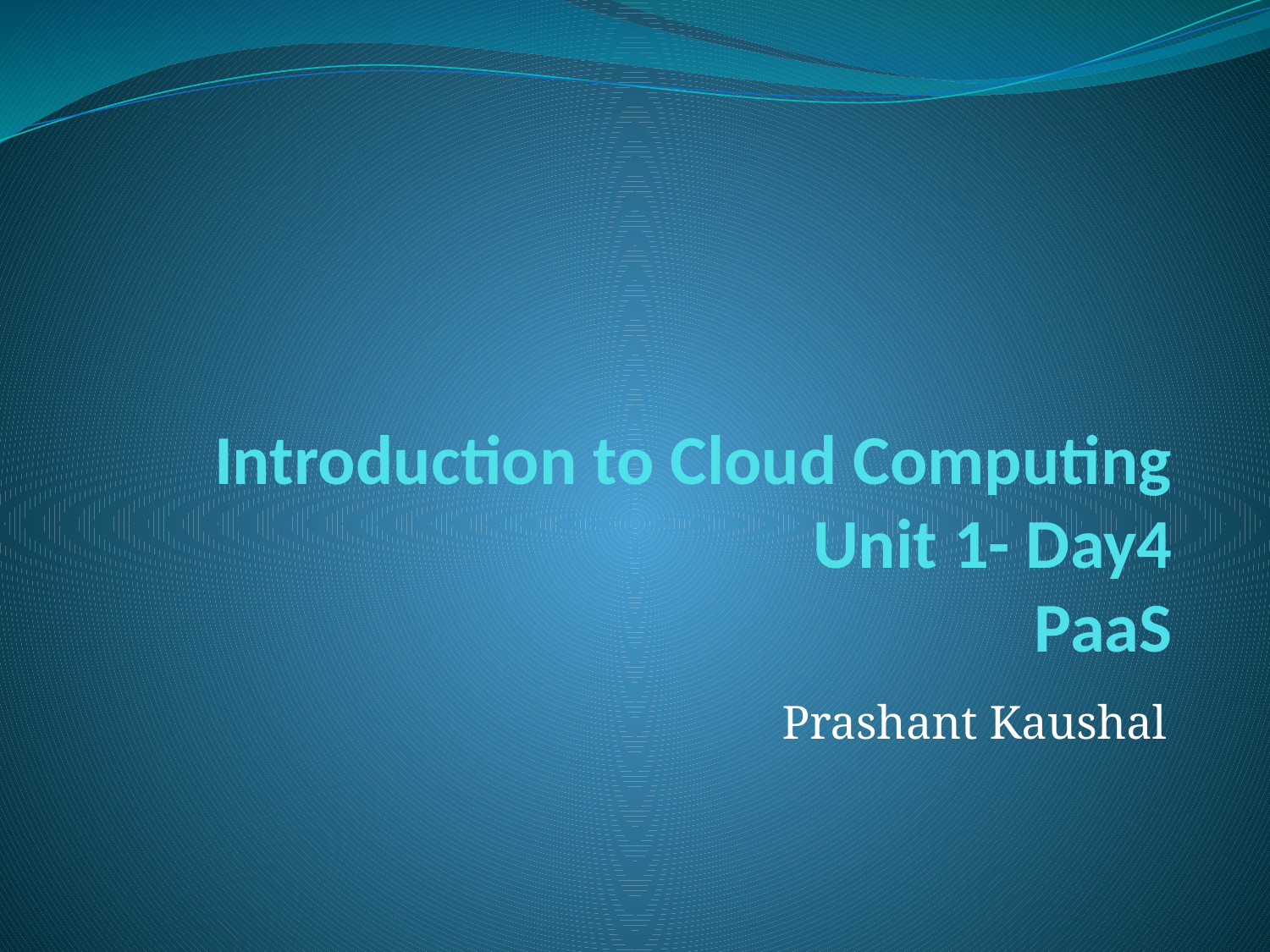

# Introduction to Cloud Computing Unit 1- Day4 PaaS
Prashant Kaushal